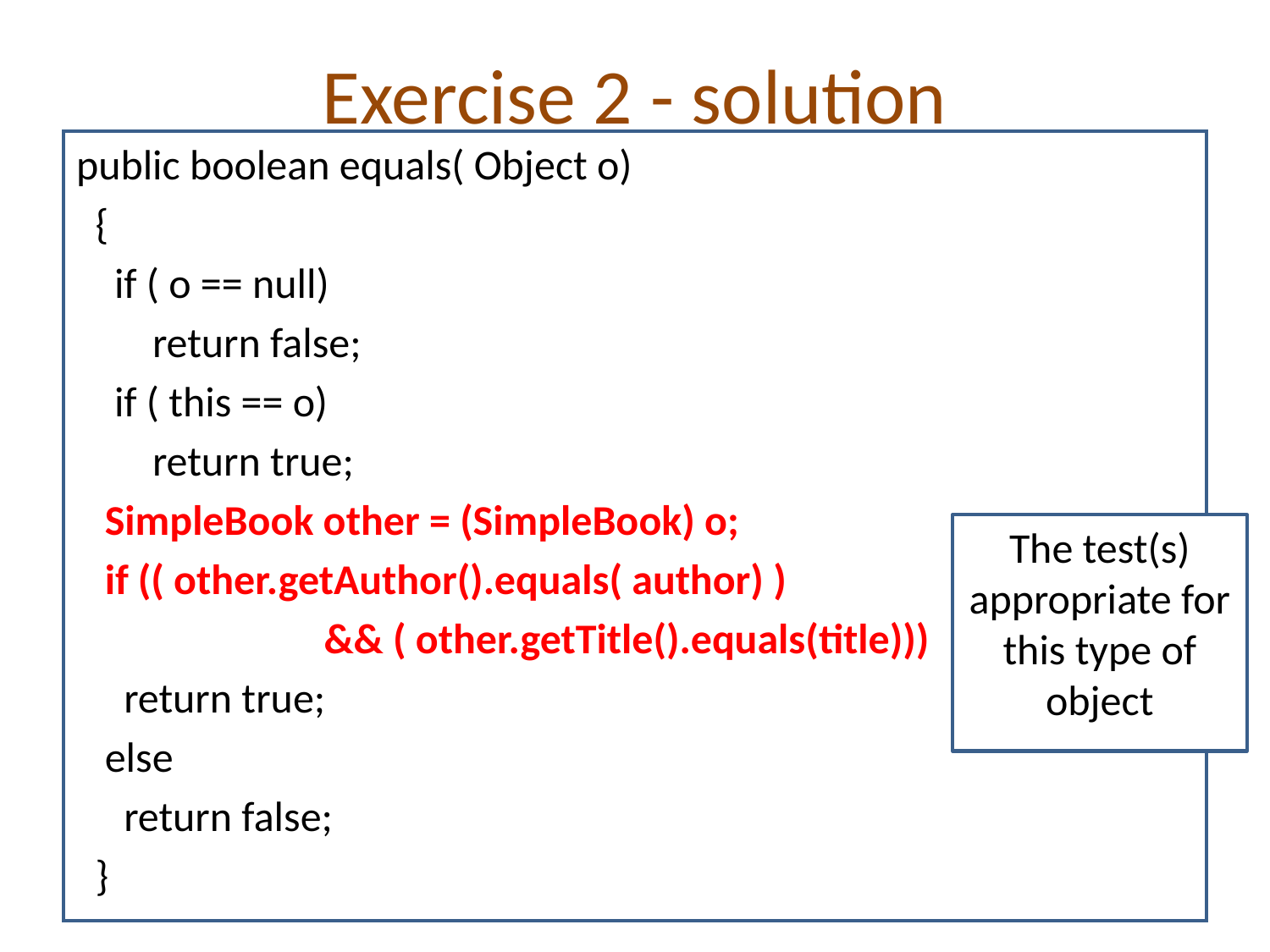

# Exercise 2 - solution
public boolean equals( Object o)
  {
    if ( o == null)
        return false;
    if ( this == o)
        return true;
   SimpleBook other = (SimpleBook) o;
   if (( other.getAuthor().equals( author) )
                          && ( other.getTitle().equals(title)))
     return true;
   else
     return false;
  }
The test(s) appropriate for this type of object